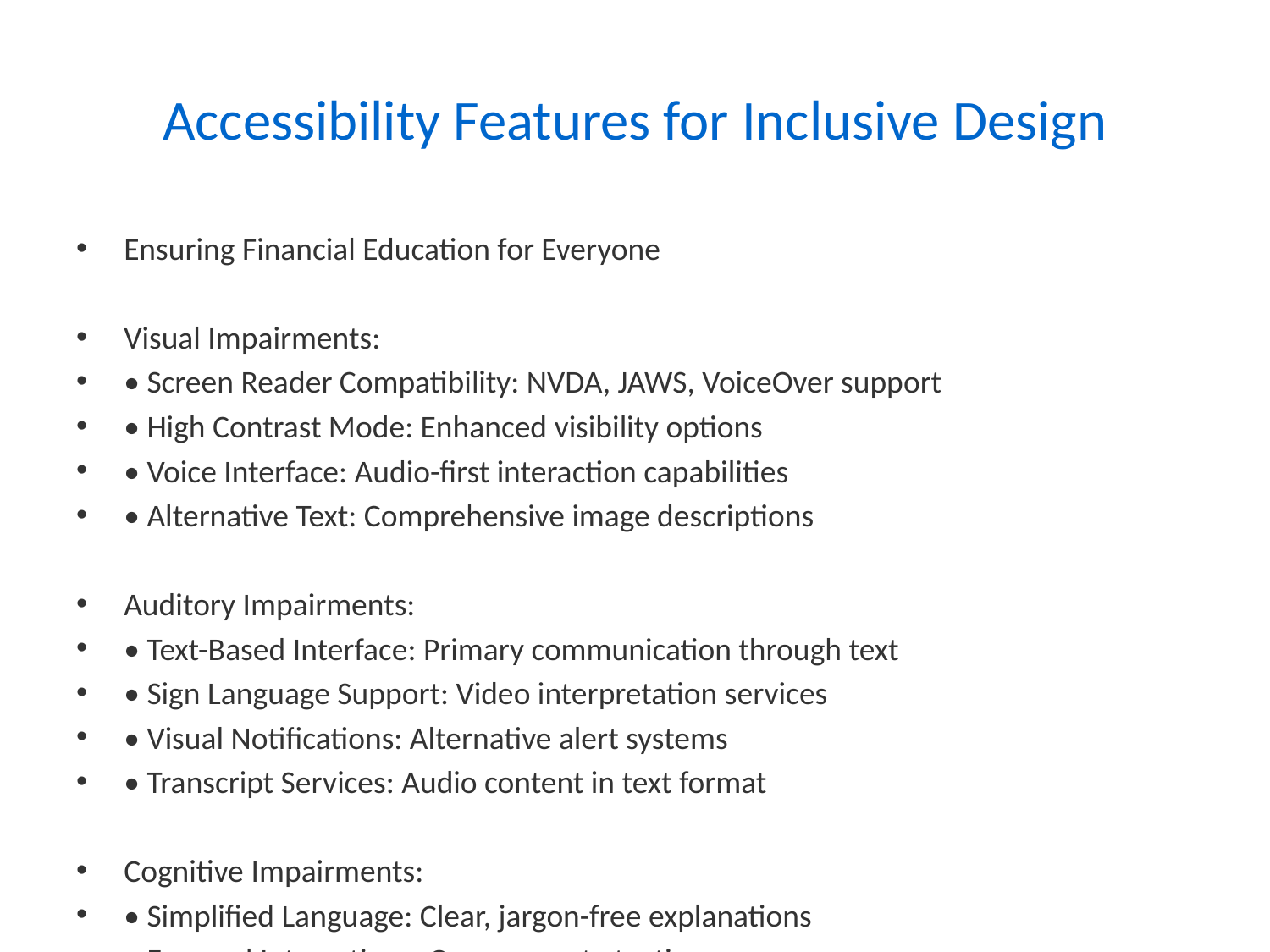

# Accessibility Features for Inclusive Design
Ensuring Financial Education for Everyone

Visual Impairments:
• Screen Reader Compatibility: NVDA, JAWS, VoiceOver support
• High Contrast Mode: Enhanced visibility options
• Voice Interface: Audio-first interaction capabilities
• Alternative Text: Comprehensive image descriptions

Auditory Impairments:
• Text-Based Interface: Primary communication through text
• Sign Language Support: Video interpretation services
• Visual Notifications: Alternative alert systems
• Transcript Services: Audio content in text format

Cognitive Impairments:
• Simplified Language: Clear, jargon-free explanations
• Focused Interactions: One concept at a time
• Multiple Learning Styles: Visual, auditory, kinesthetic options
• Flexible Pacing: User-controlled conversation speed

Technical Accessibility:
• WCAG 2.1 AA Compliance: Web accessibility standards
• Keyboard Navigation: Full functionality without mouse
• Mobile Optimization: Responsive design for all devices